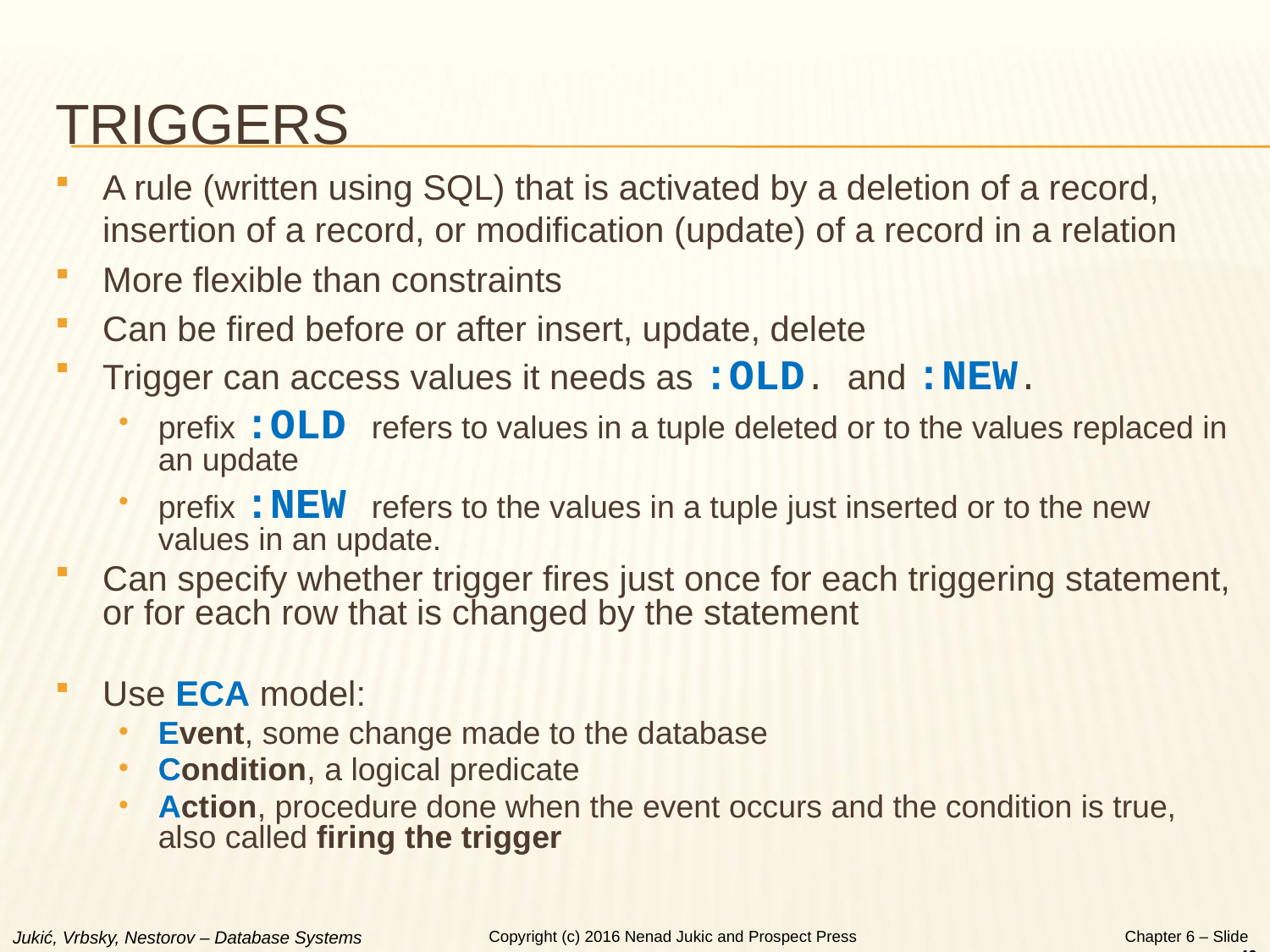

# TRIGGERS
A rule (written using SQL) that is activated by a deletion of a record, insertion of a record, or modification (update) of a record in a relation
More flexible than constraints
Can be fired before or after insert, update, delete
Trigger can access values it needs as :OLD. and :NEW.
prefix :OLD refers to values in a tuple deleted or to the values replaced in an update
prefix :NEW refers to the values in a tuple just inserted or to the new values in an update.
Can specify whether trigger fires just once for each triggering statement, or for each row that is changed by the statement

Use ECA model:
Event, some change made to the database
Condition, a logical predicate
Action, procedure done when the event occurs and the condition is true, also called firing the trigger

Jukić, Vrbsky, Nestorov – Database Systems
Chapter 6 – Slide  40